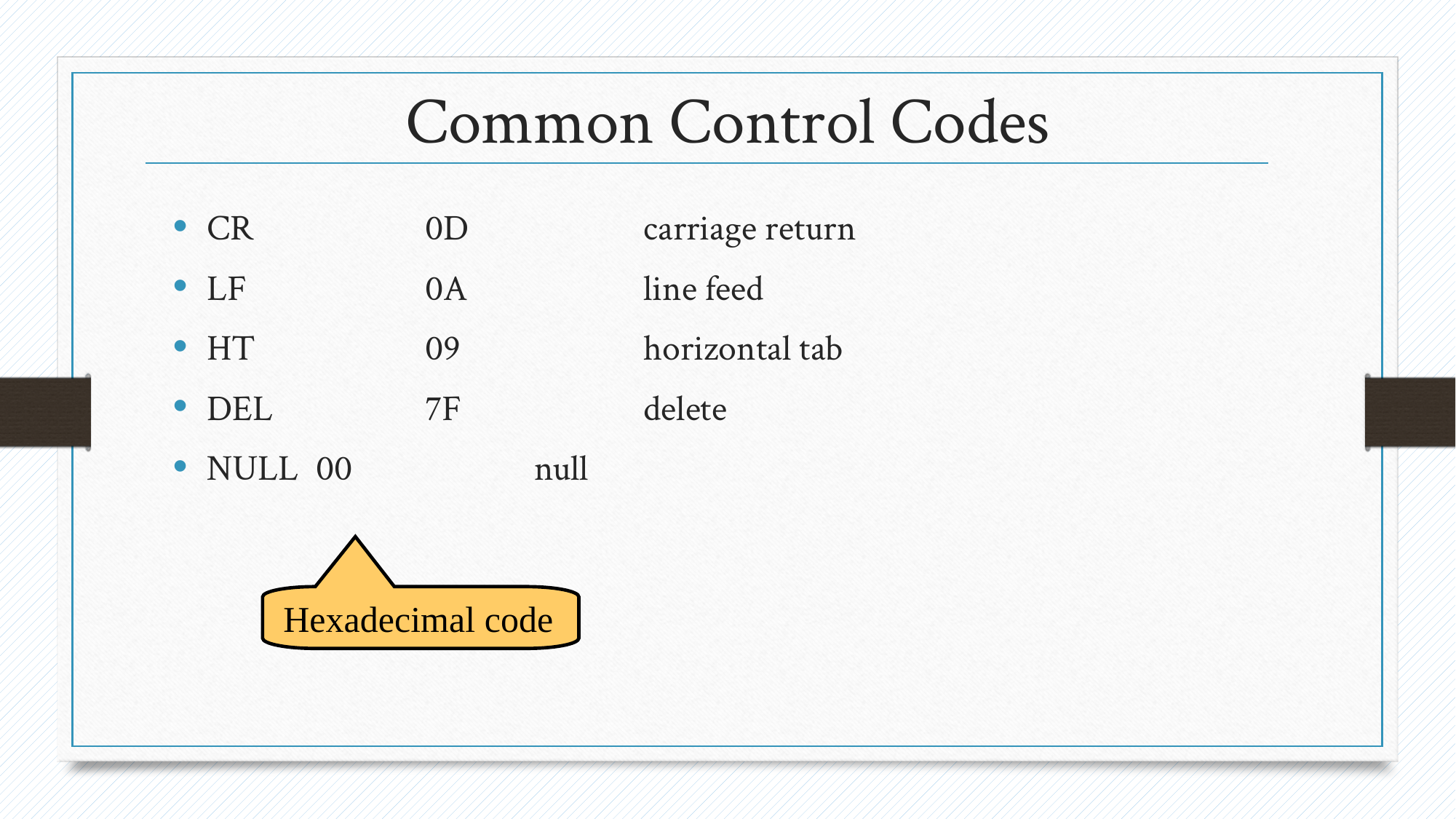

# Common Control Codes
CR		0D		carriage return
LF		0A		line feed
HT		09		horizontal tab
DEL		7F		delete
NULL	00		null

Hexadecimal code